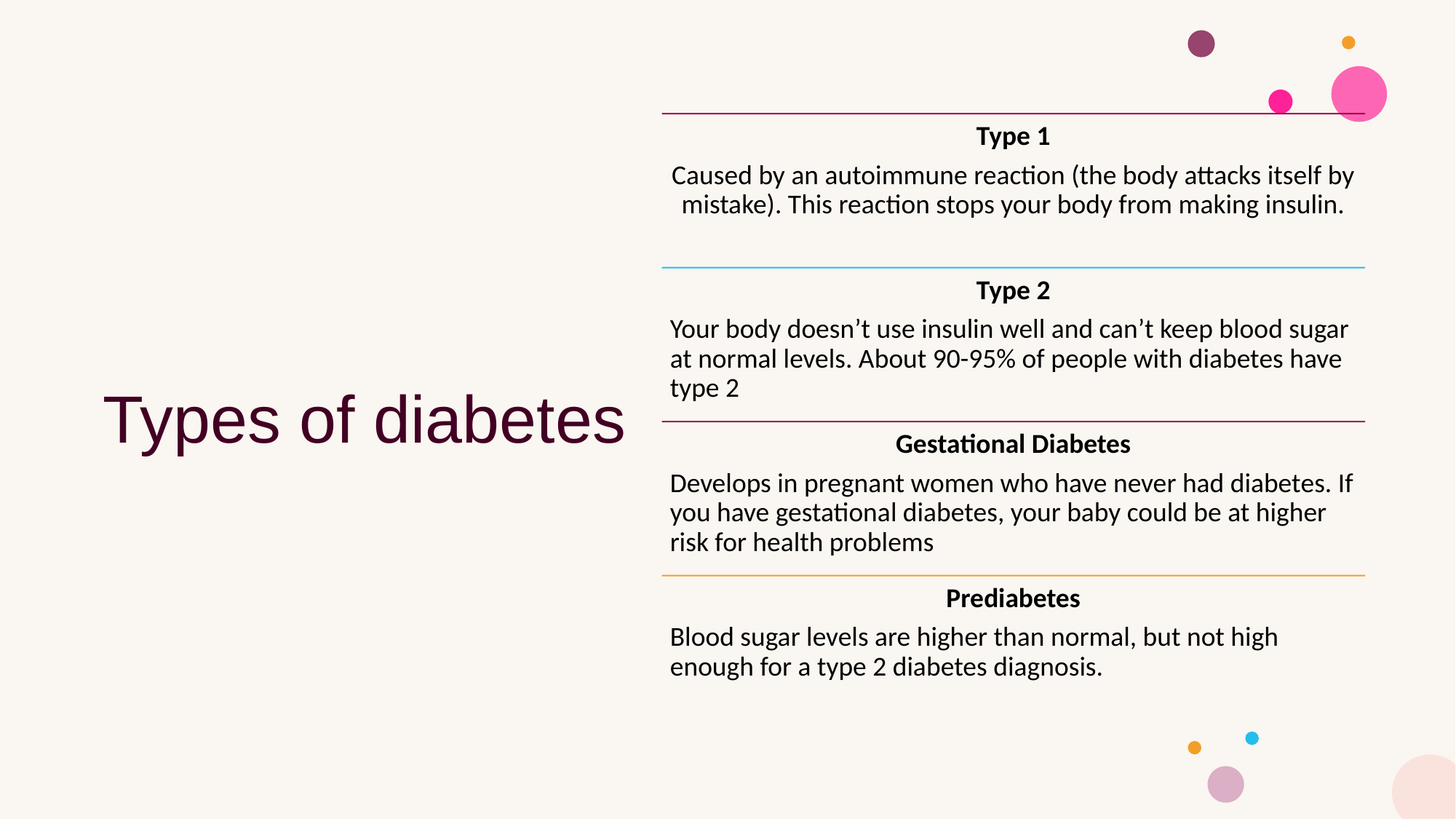

# Types of diabetes
Type 1
Caused by an autoimmune reaction (the body attacks itself by mistake). This reaction stops your body from making insulin.
Type 2
Your body doesn’t use insulin well and can’t keep blood sugar at normal levels. About 90-95% of people with diabetes have type 2
Gestational Diabetes
Develops in pregnant women who have never had diabetes. If you have gestational diabetes, your baby could be at higher risk for health problems
Prediabetes
Blood sugar levels are higher than normal, but not high enough for a type 2 diabetes diagnosis.